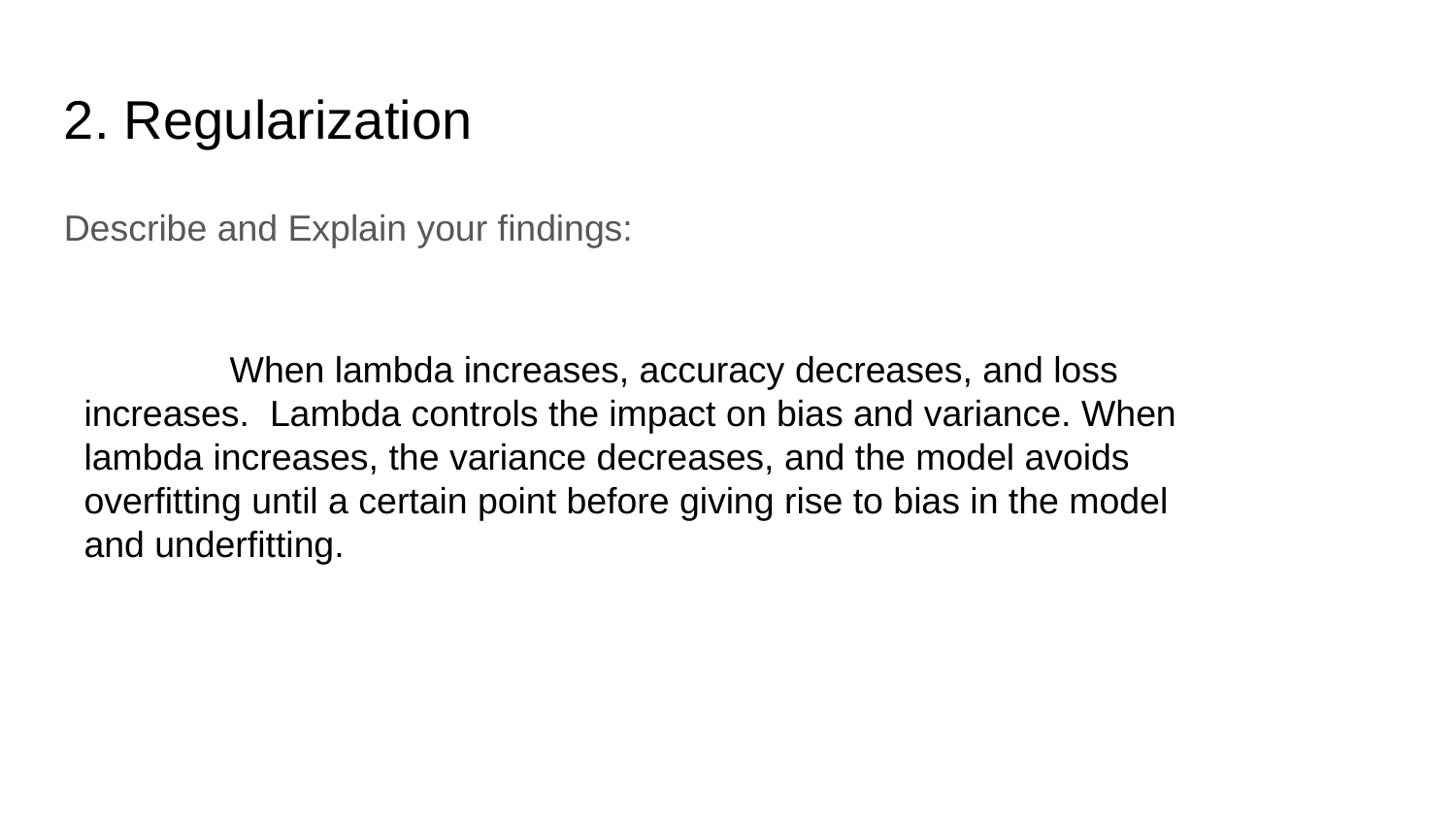

2. Regularization
Describe and Explain your findings:
	When lambda increases, accuracy decreases, and loss increases.  Lambda controls the impact on bias and variance. When lambda increases, the variance decreases, and the model avoids overfitting until a certain point before giving rise to bias in the model and underfitting.